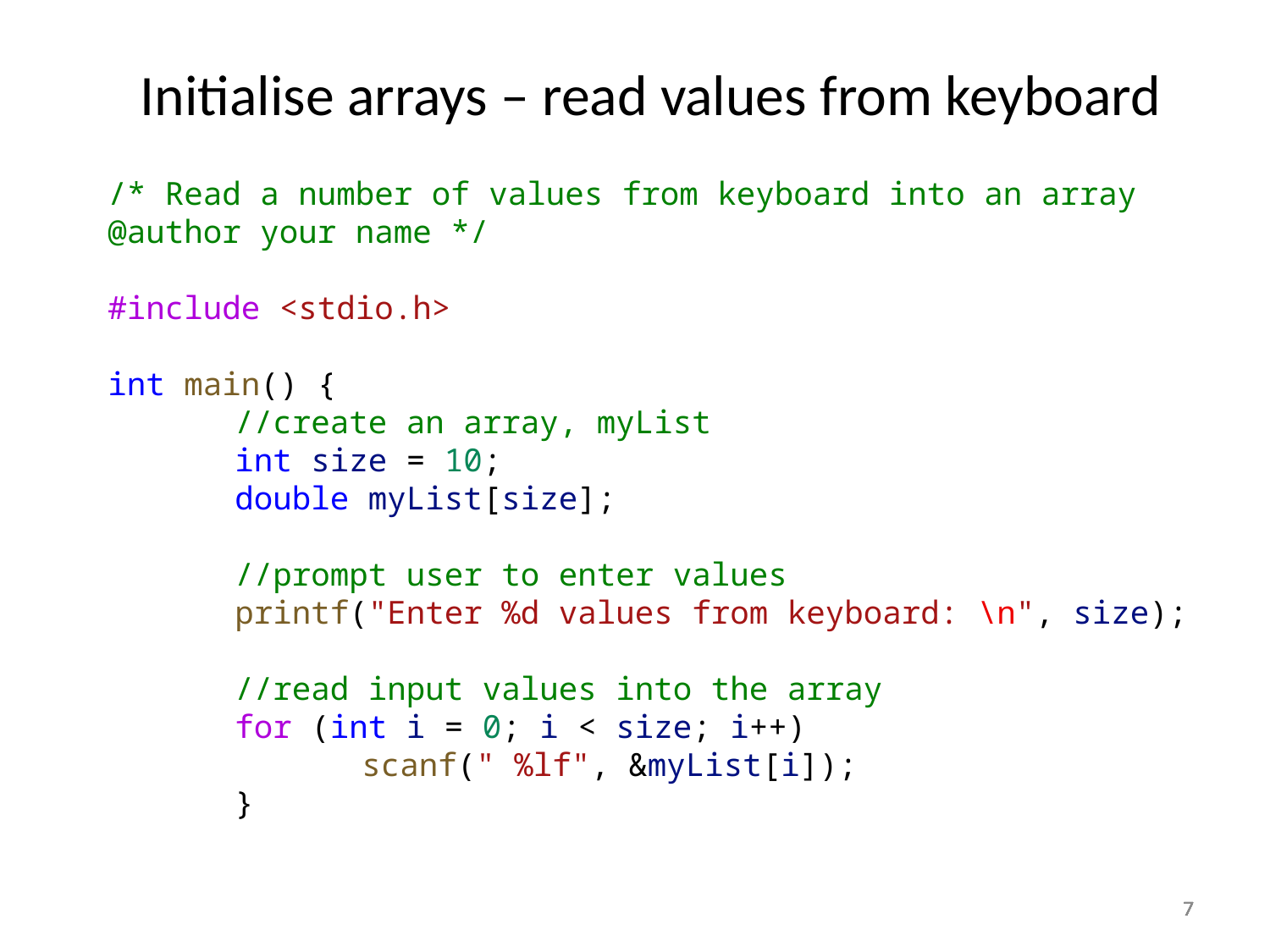

Initialise arrays – read values from keyboard
/* Read a number of values from keyboard into an array
@author your name */
#include <stdio.h>
int main() {
	//create an array, myList
	int size = 10;
	double myList[size];
	//prompt user to enter values
	printf("Enter %d values from keyboard: \n", size);
	//read input values into the array
	for (int i = 0; i < size; i++)
		scanf(" %lf", &myList[i]);
	}
7
7
7
7
7
7
7
7
7
7